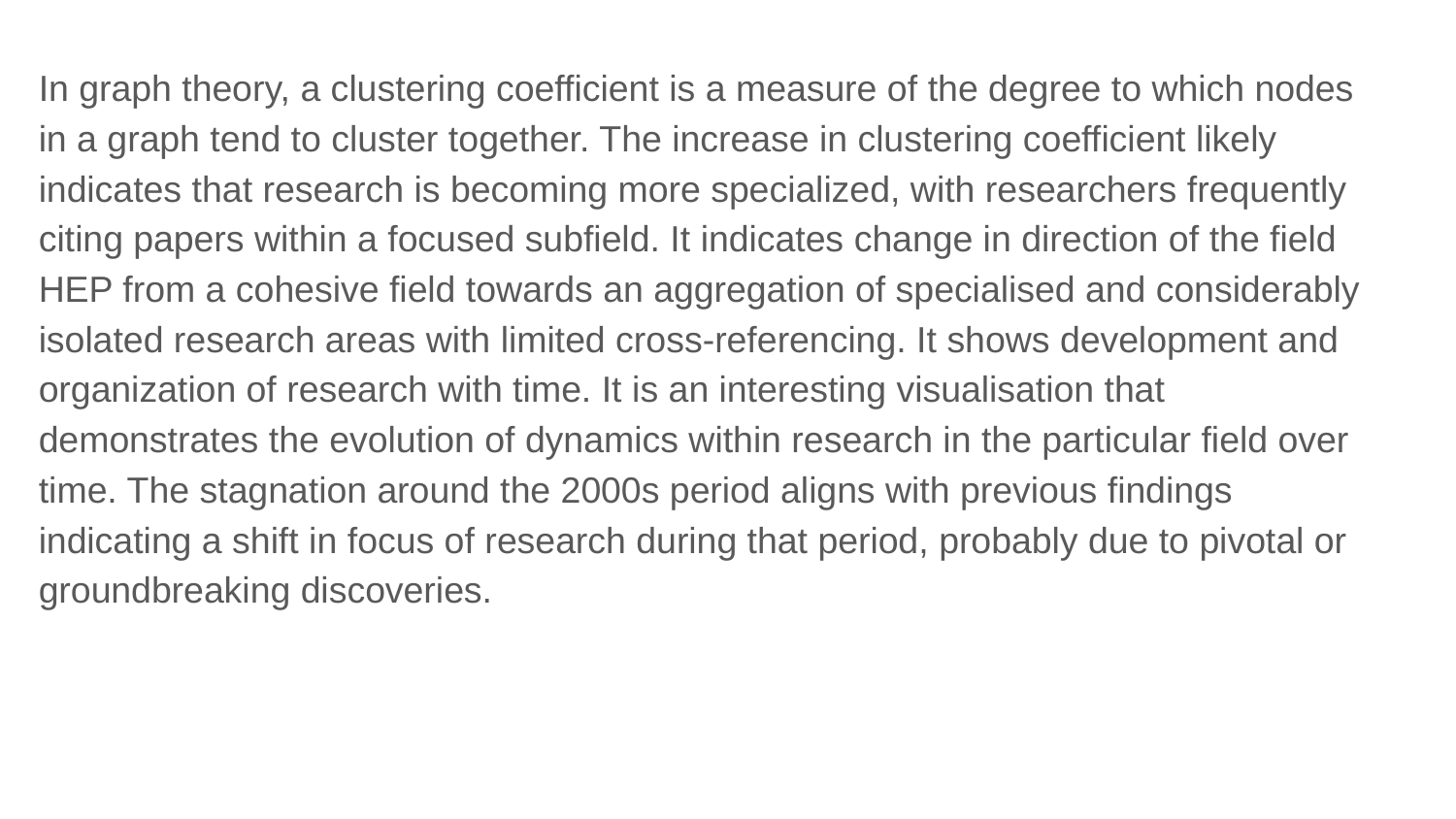

In graph theory, a clustering coefficient is a measure of the degree to which nodes in a graph tend to cluster together. The increase in clustering coefficient likely indicates that research is becoming more specialized, with researchers frequently citing papers within a focused subfield. It indicates change in direction of the field HEP from a cohesive field towards an aggregation of specialised and considerably isolated research areas with limited cross-referencing. It shows development and organization of research with time. It is an interesting visualisation that demonstrates the evolution of dynamics within research in the particular field over time. The stagnation around the 2000s period aligns with previous findings indicating a shift in focus of research during that period, probably due to pivotal or groundbreaking discoveries.